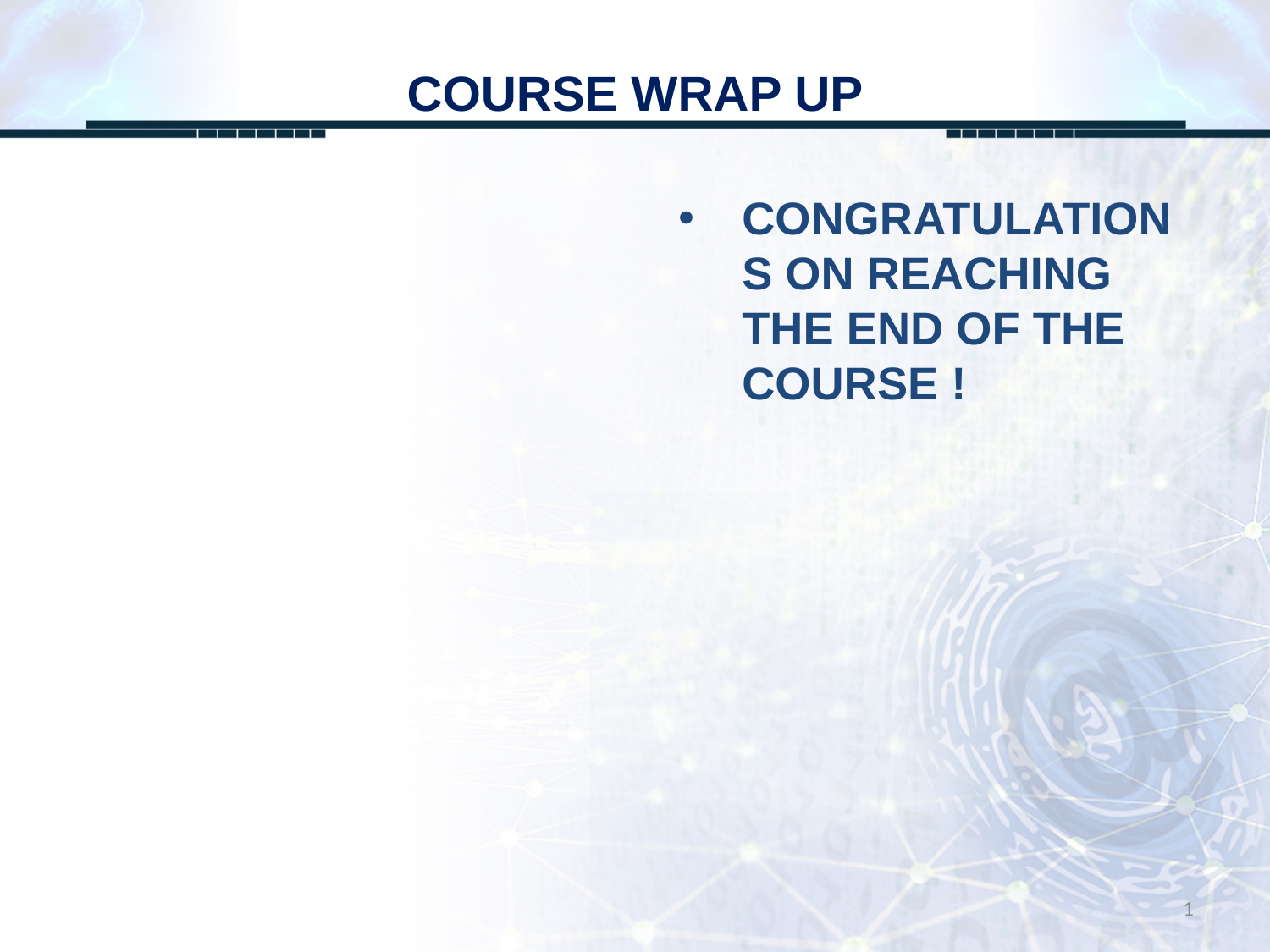

# COURSE WRAP UP
CONGRATULATIONS ON REACHING THE END OF THE COURSE !
1